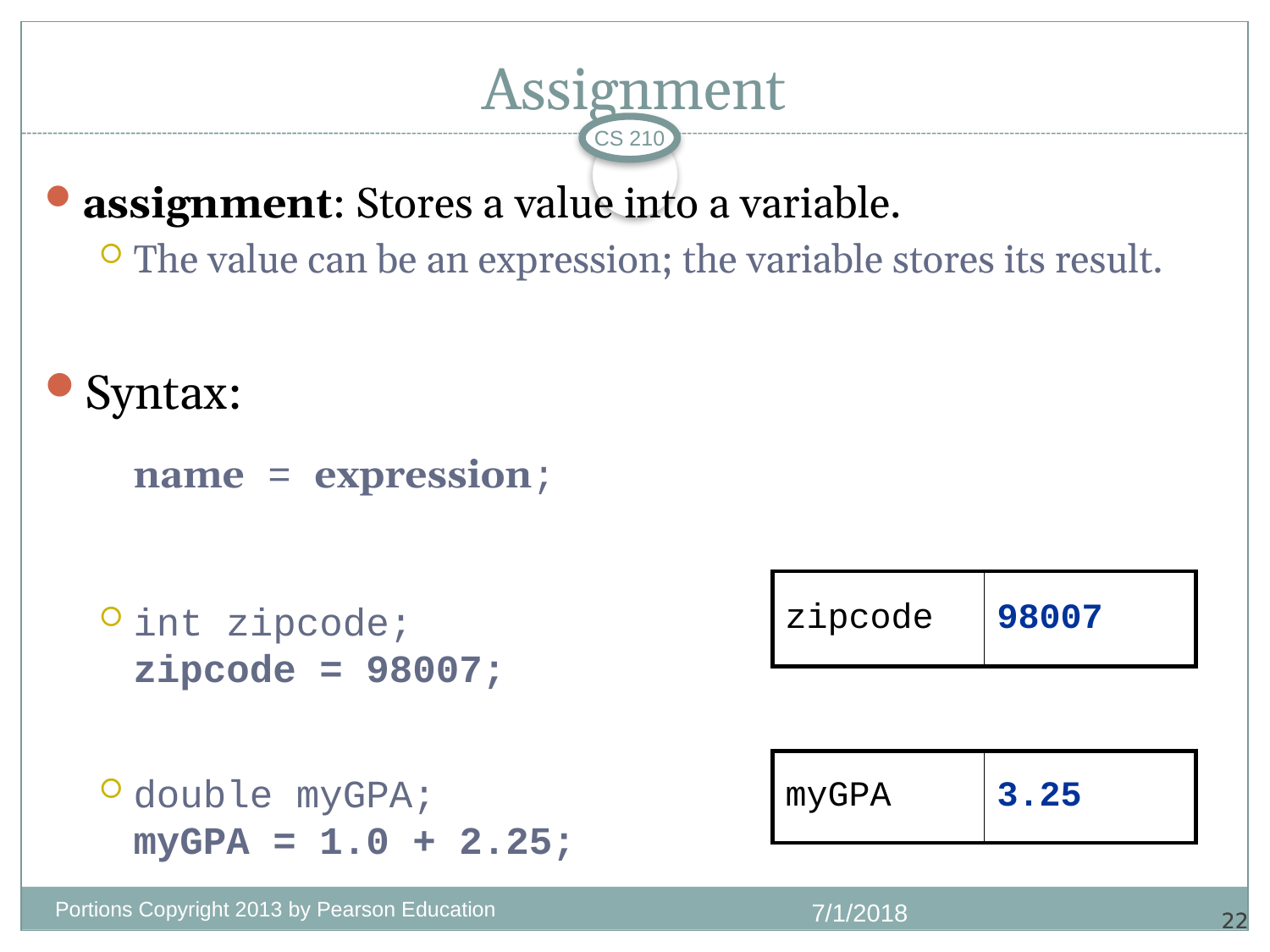

# Assignment
CS 210
assignment: Stores a value into a variable.
The value can be an expression; the variable stores its result.

Syntax:

	name = expression;

int zipcode;
zipcode = 98007;

double myGPA;
myGPA = 1.0 + 2.25;
| zipcode | 98007 |
| --- | --- |
| myGPA | 3.25 |
| --- | --- |
Portions Copyright 2013 by Pearson Education
7/1/2018